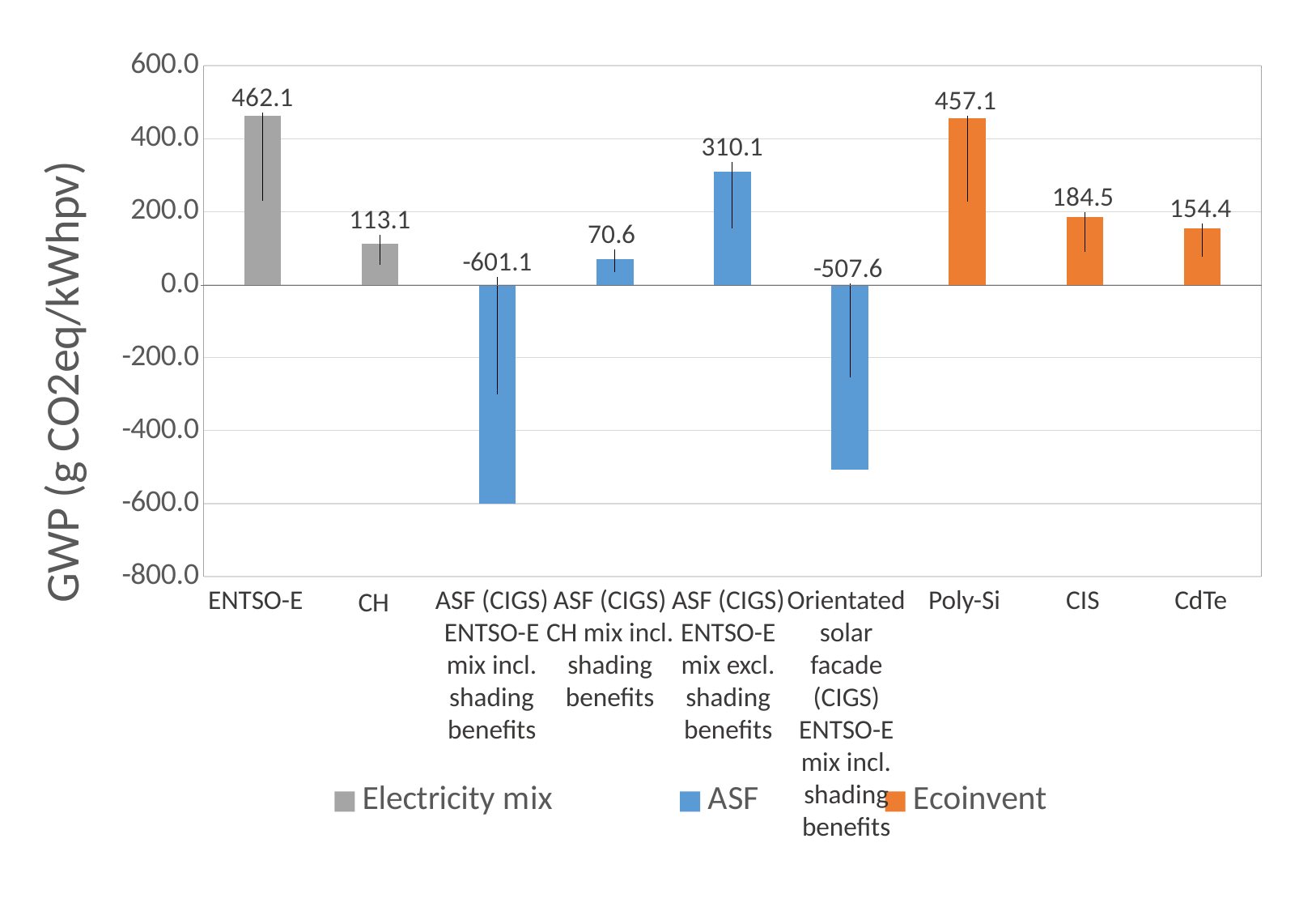

### Chart

| Category | Electricity mix | ASF | Ecoinvent |
|---|---|---|---|
| ENTSO-E | 462.1 | None | None |
| CH | 113.1 | None | None |
| ASF (CIGS) ENTSO-E mix incl. shading benefits | None | -601.1 | None |
| ASF (CIGS) CH mix incl. shading benefits | None | 70.6 | None |
| ASF (CIGS) ENTSO-E mix excl. shading benefits | None | 310.1 | None |
| Static ASF (CIGS) ENTSO-E mix incl. shading benefits  | None | -507.6 | None |
| Poly-Si | None | None | 457.1 |
| CIS | None | None | 184.5 |
| CdTe | None | None | 154.4 |
ASF (CIGS) CH mix incl. shading benefits
ASF (CIGS) ENTSO-E mix excl. shading benefits
ENTSO-E
ASF (CIGS) ENTSO-E mix incl. shading benefits
Orientated solar facade (CIGS) ENTSO-E mix incl. shading benefits
Poly-Si
CIS
CdTe
CH